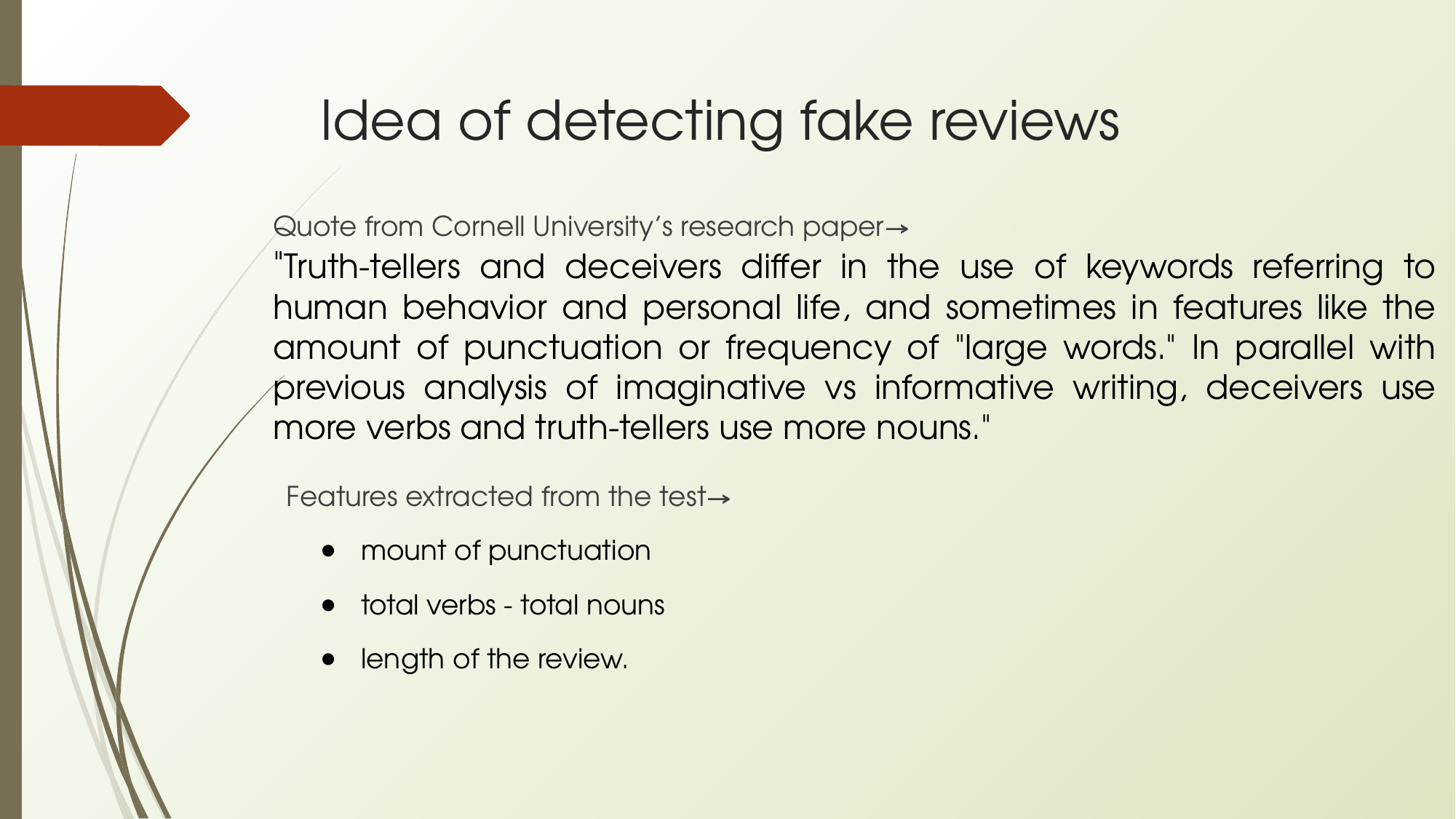

# Idea of detecting fake reviews
Quote from Cornell University’s research paper→
"Truth-tellers and deceivers differ in the use of keywords referring to human behavior and personal life, and sometimes in features like the amount of punctuation or frequency of "large words." In parallel with previous analysis of imaginative vs informative writing, deceivers use more verbs and truth-tellers use more nouns."

Features extracted from the test→
mount of punctuation
total verbs - total nouns
length of the review.